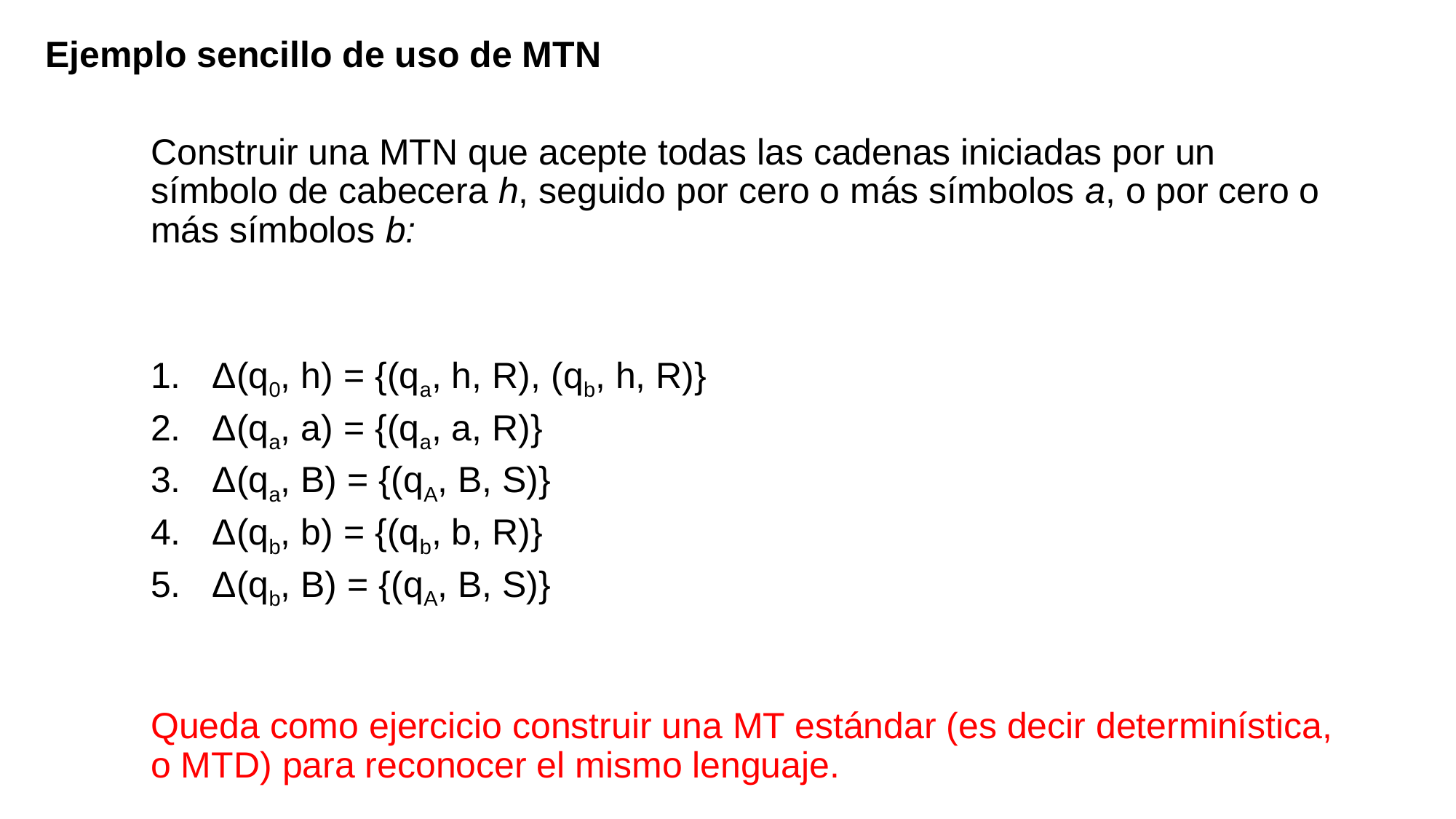

Ejemplo sencillo de uso de MTN
Construir una MTN que acepte todas las cadenas iniciadas por un símbolo de cabecera h, seguido por cero o más símbolos a, o por cero o más símbolos b:

Δ(q0, h) = {(qa, h, R), (qb, h, R)}
Δ(qa, a) = {(qa, a, R)}
Δ(qa, B) = {(qA, B, S)}
Δ(qb, b) = {(qb, b, R)}
Δ(qb, B) = {(qA, B, S)}

Queda como ejercicio construir una MT estándar (es decir determinística, o MTD) para reconocer el mismo lenguaje.